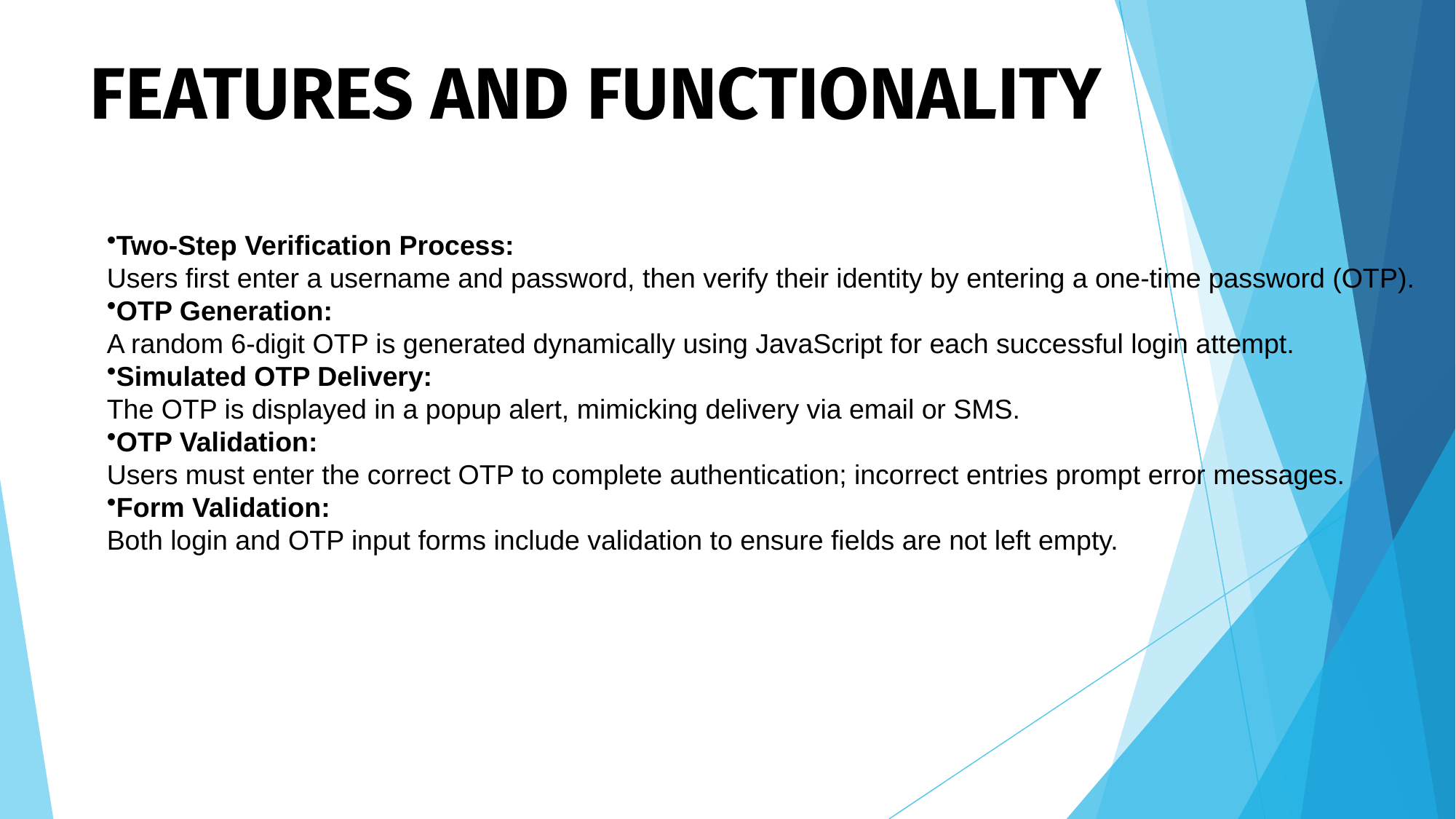

# FEATURES AND FUNCTIONALITY
Two-Step Verification Process:
Users first enter a username and password, then verify their identity by entering a one-time password (OTP).
OTP Generation:
A random 6-digit OTP is generated dynamically using JavaScript for each successful login attempt.
Simulated OTP Delivery:
The OTP is displayed in a popup alert, mimicking delivery via email or SMS.
OTP Validation:
Users must enter the correct OTP to complete authentication; incorrect entries prompt error messages.
Form Validation:
Both login and OTP input forms include validation to ensure fields are not left empty.